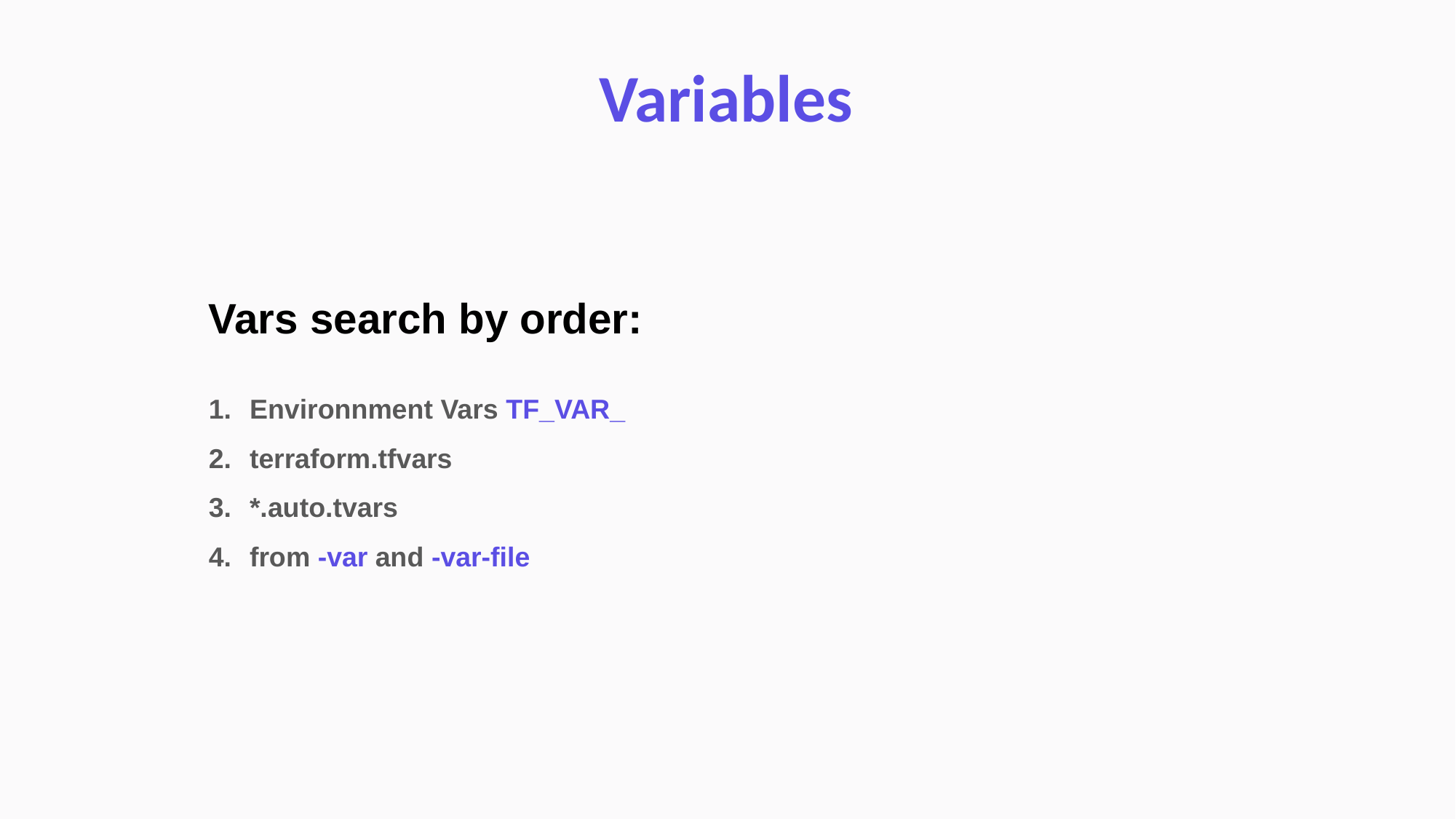

Variables
Vars search by order:

Environnment Vars TF_VAR_
terraform.tfvars
*.auto.tvars
from -var and -var-file